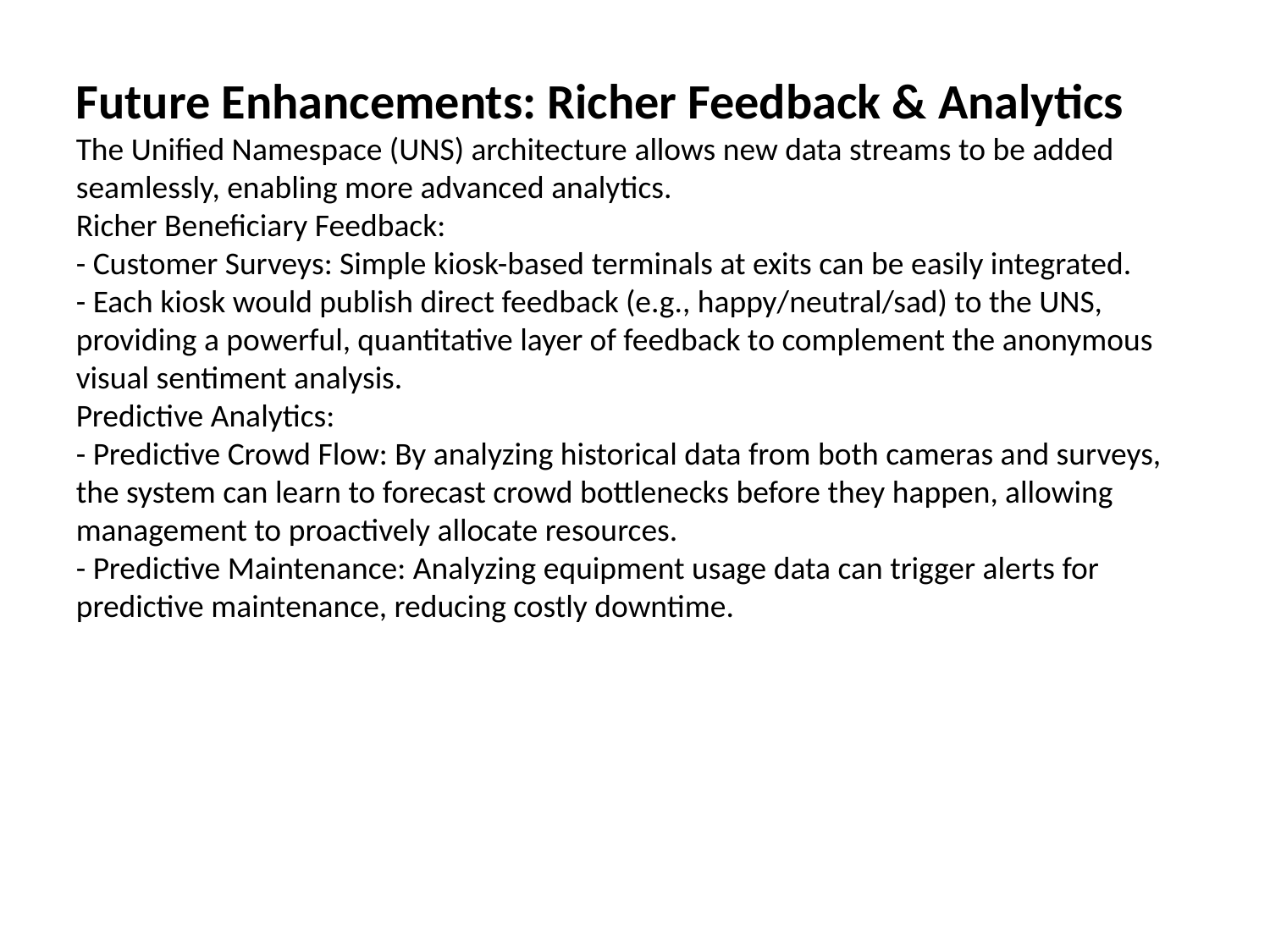

Future Enhancements: Richer Feedback & Analytics
The Unified Namespace (UNS) architecture allows new data streams to be added seamlessly, enabling more advanced analytics.
Richer Beneficiary Feedback:
- Customer Surveys: Simple kiosk-based terminals at exits can be easily integrated.
- Each kiosk would publish direct feedback (e.g., happy/neutral/sad) to the UNS, providing a powerful, quantitative layer of feedback to complement the anonymous visual sentiment analysis.
Predictive Analytics:
- Predictive Crowd Flow: By analyzing historical data from both cameras and surveys, the system can learn to forecast crowd bottlenecks before they happen, allowing management to proactively allocate resources.
- Predictive Maintenance: Analyzing equipment usage data can trigger alerts for predictive maintenance, reducing costly downtime.